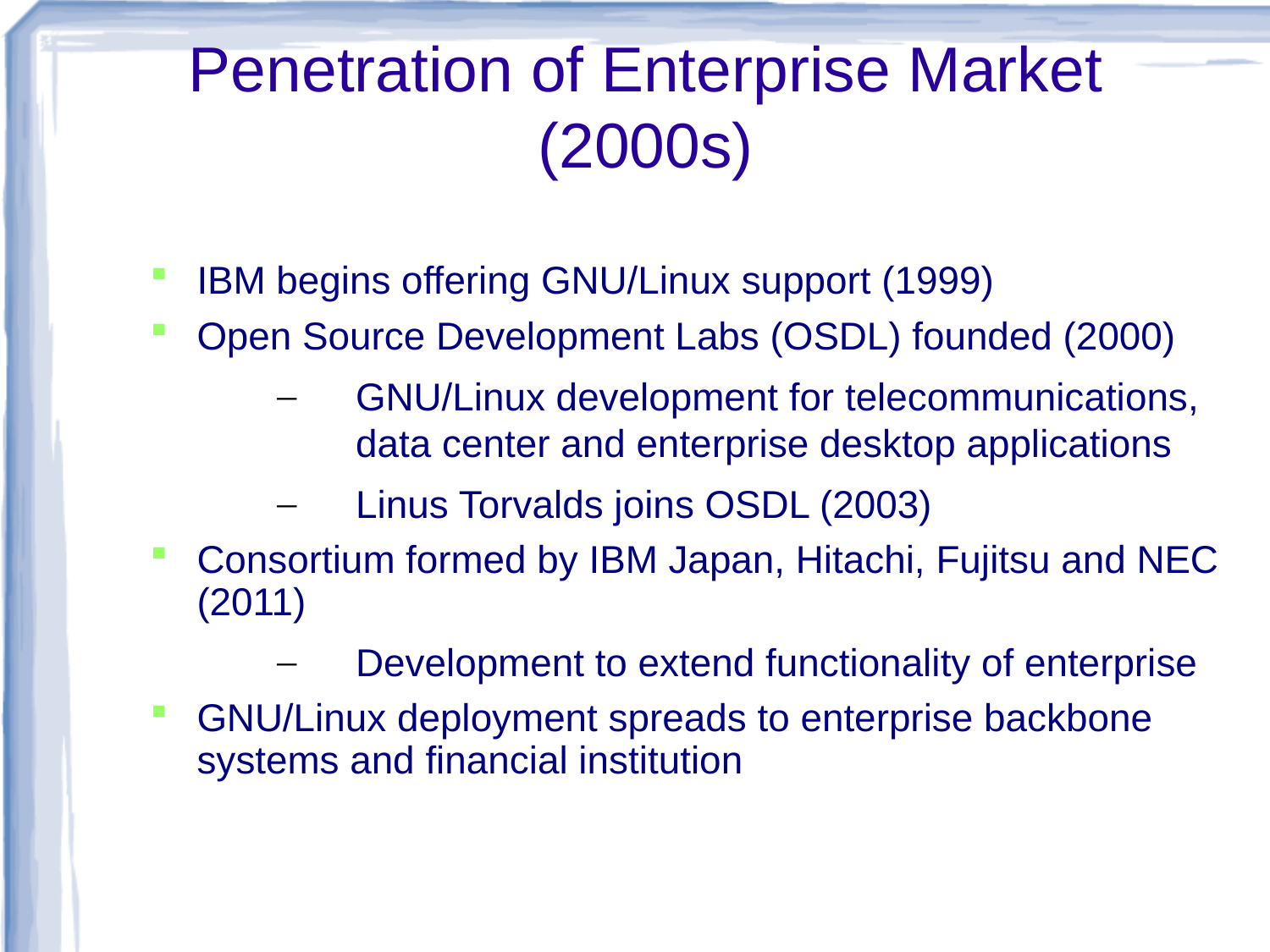

# Penetration of Enterprise Market (2000s)
IBM begins offering GNU/Linux support (1999)
Open Source Development Labs (OSDL) founded (2000)
GNU/Linux development for telecommunications, data center and enterprise desktop applications
Linus Torvalds joins OSDL (2003)
Consortium formed by IBM Japan, Hitachi, Fujitsu and NEC (2011)
Development to extend functionality of enterprise
GNU/Linux deployment spreads to enterprise backbone systems and financial institution